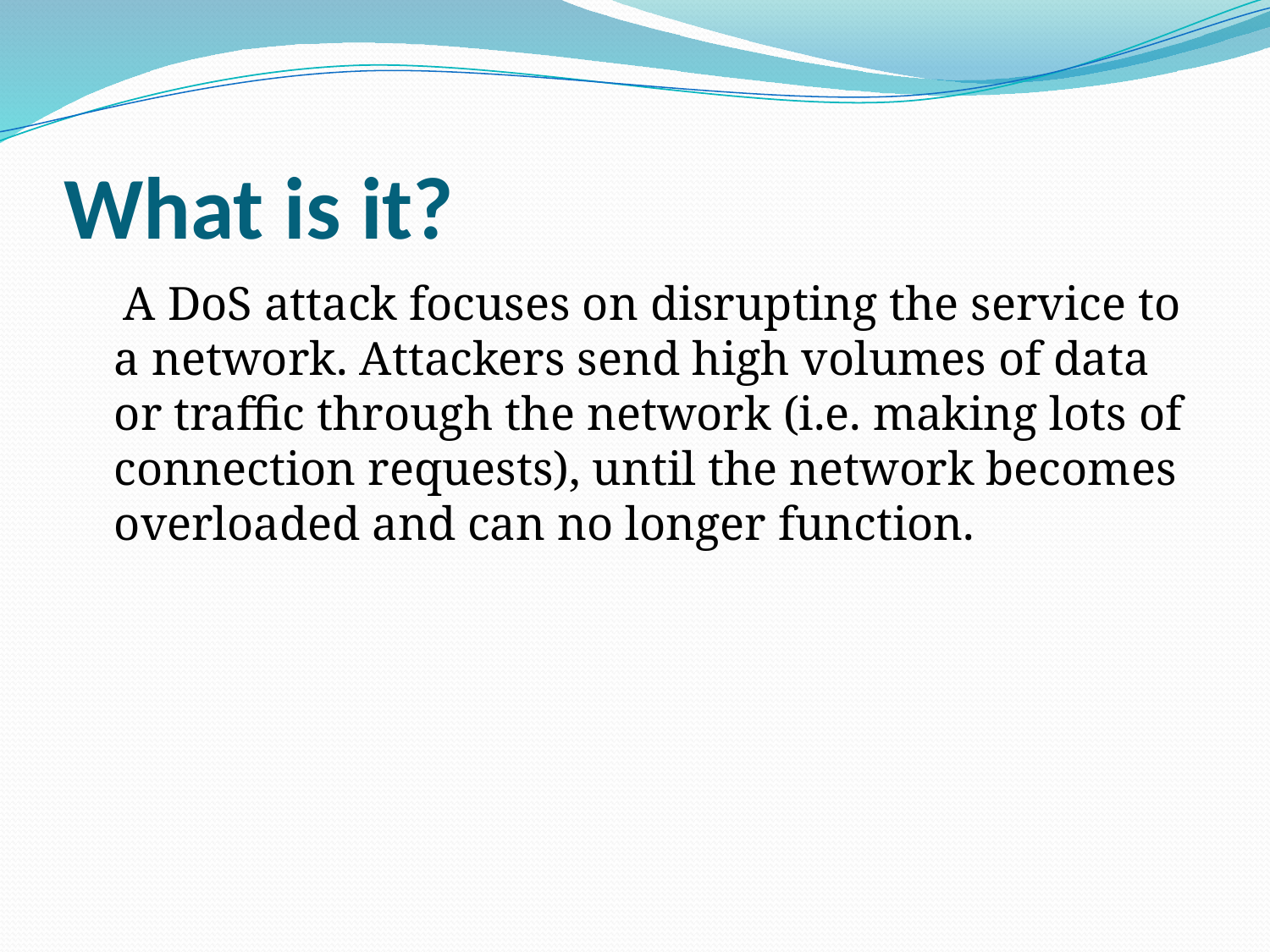

# What is it?
    A DoS attack focuses on disrupting the service to a network. Attackers send high volumes of data or traffic through the network (i.e. making lots of connection requests), until the network becomes overloaded and can no longer function.